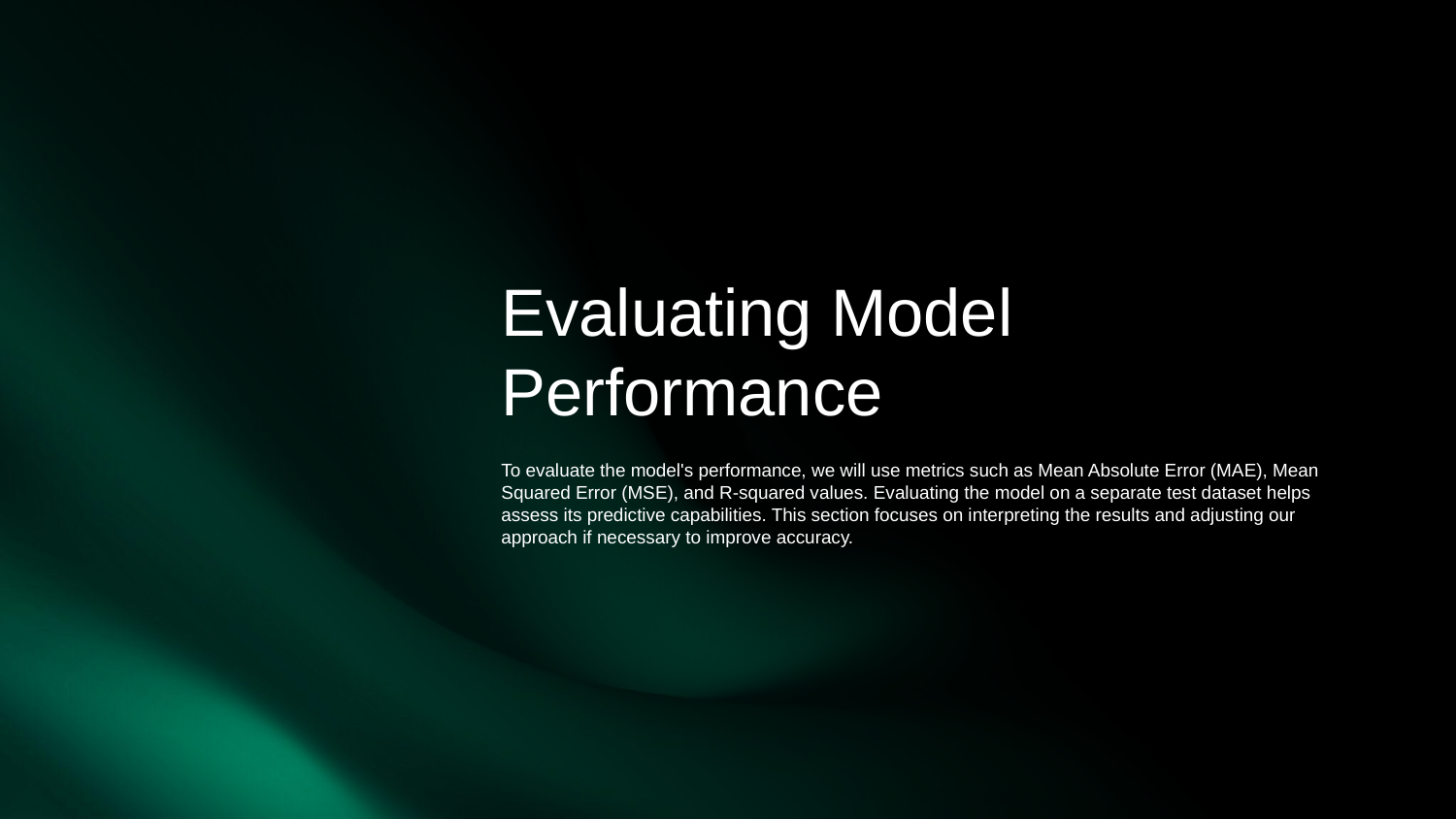

# Evaluating Model Performance
To evaluate the model's performance, we will use metrics such as Mean Absolute Error (MAE), Mean Squared Error (MSE), and R-squared values. Evaluating the model on a separate test dataset helps assess its predictive capabilities. This section focuses on interpreting the results and adjusting our approach if necessary to improve accuracy.